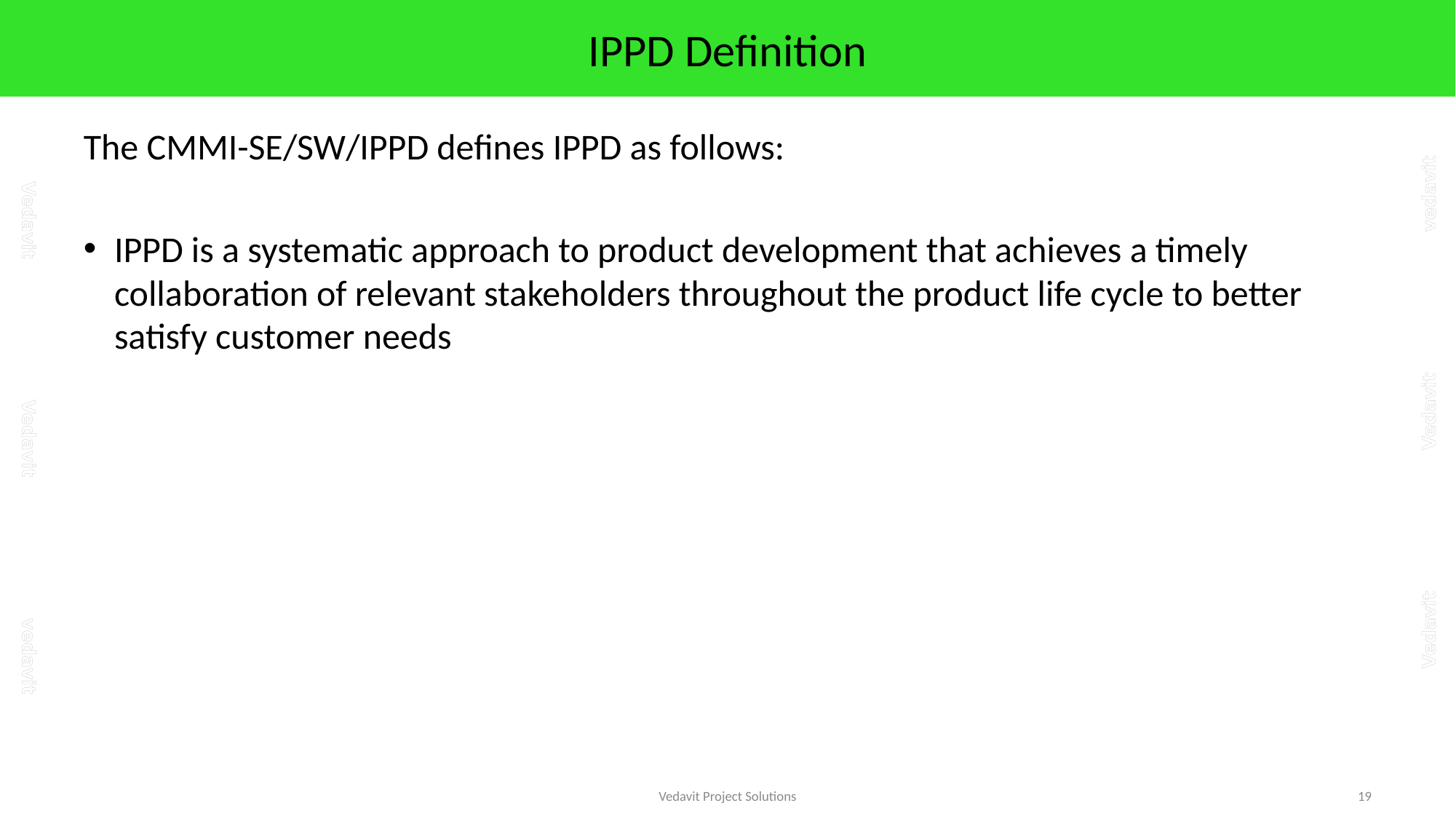

# IPPD Definition
The CMMI-SE/SW/IPPD defines IPPD as follows:

IPPD is a systematic approach to product development that achieves a timely collaboration of relevant stakeholders throughout the product life cycle to better satisfy customer needs
Vedavit Project Solutions
19